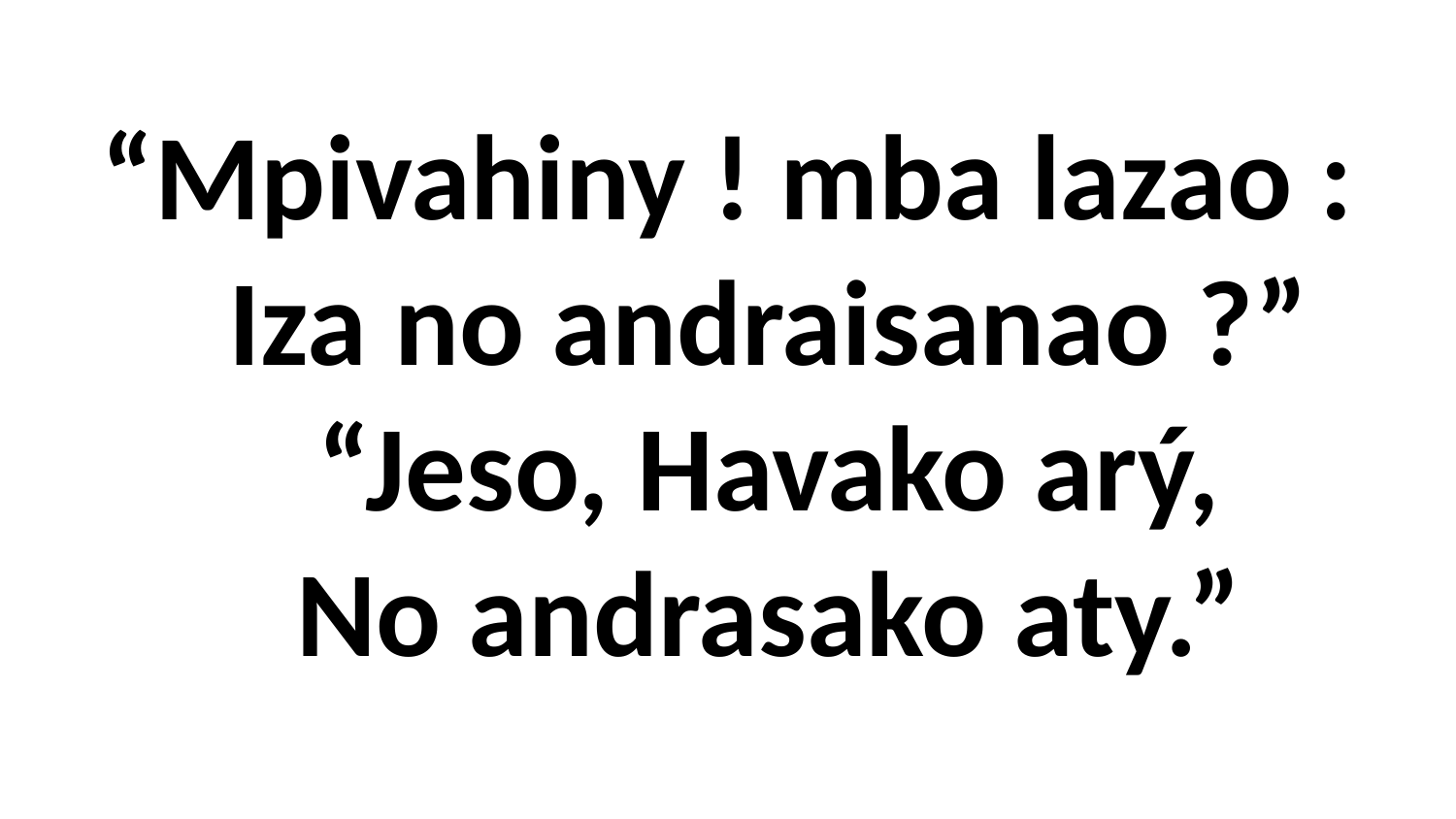

# “Mpivahiny ! mba lazao : Iza no andraisanao ?” “Jeso, Havako arý, No andrasako aty.”